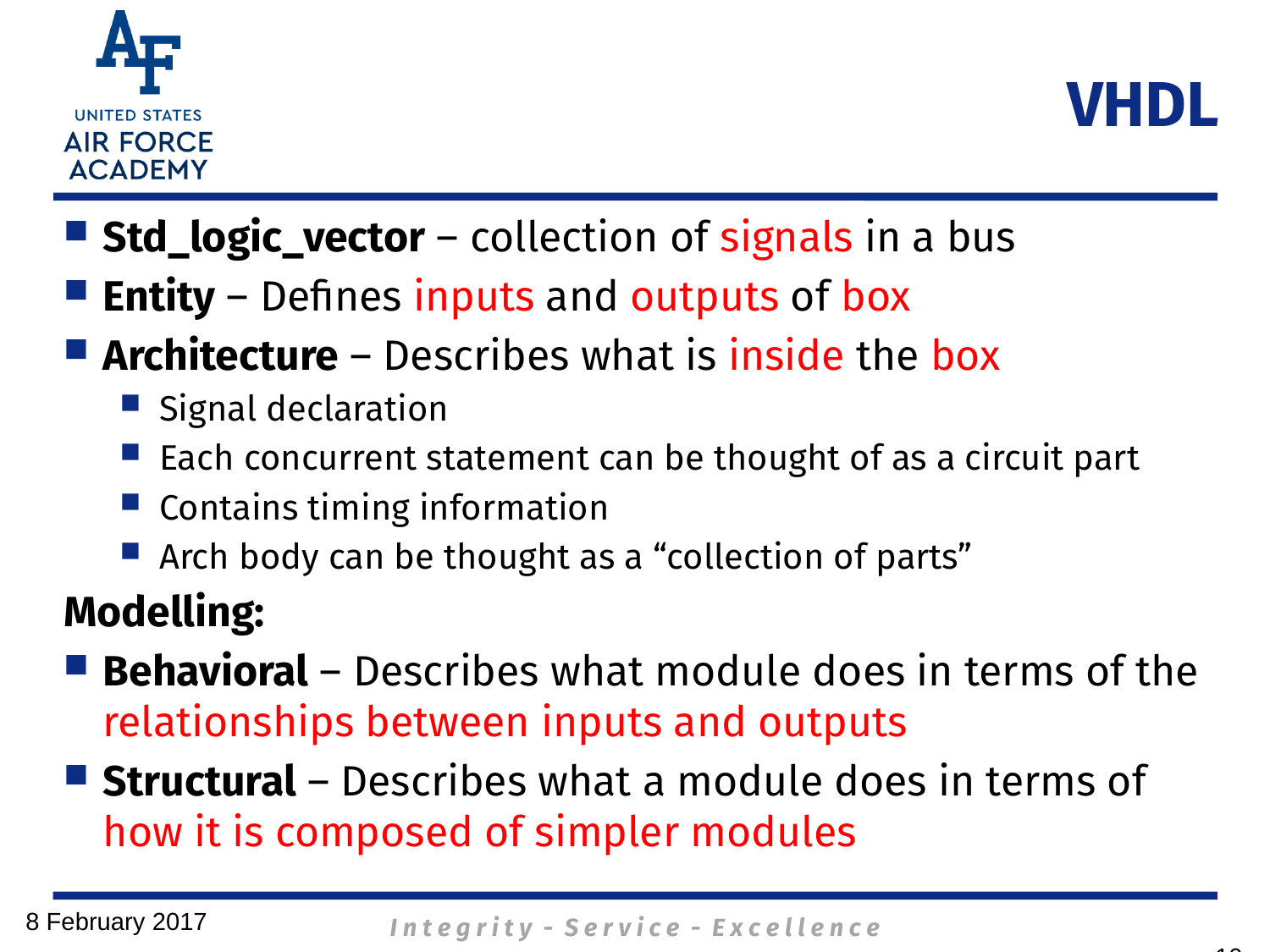

# VHDL
Std_logic_vector – collection of signals in a bus
Entity – Defines inputs and outputs of box
Architecture – Describes what is inside the box
Signal declaration
Each concurrent statement can be thought of as a circuit part
Contains timing information
Arch body can be thought as a “collection of parts”
Modelling:
Behavioral – Describes what module does in terms of the relationships between inputs and outputs
Structural – Describes what a module does in terms of how it is composed of simpler modules

8 February 2017

10